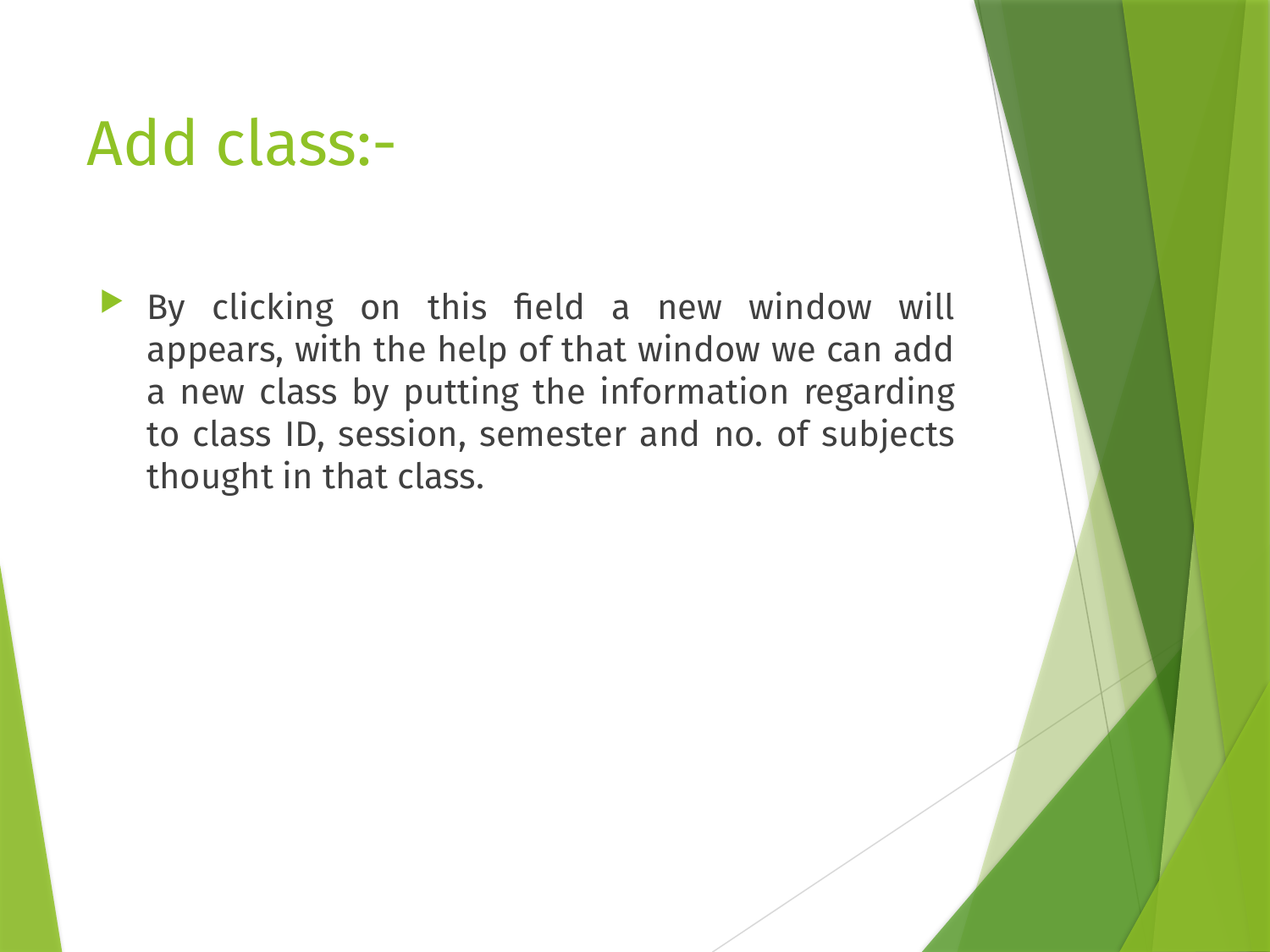

# Add class:-

By clicking on this field a new window will appears, with the help of that window we can add a new class by putting the information regarding to class ID, session, semester and no. of subjects thought in that class.